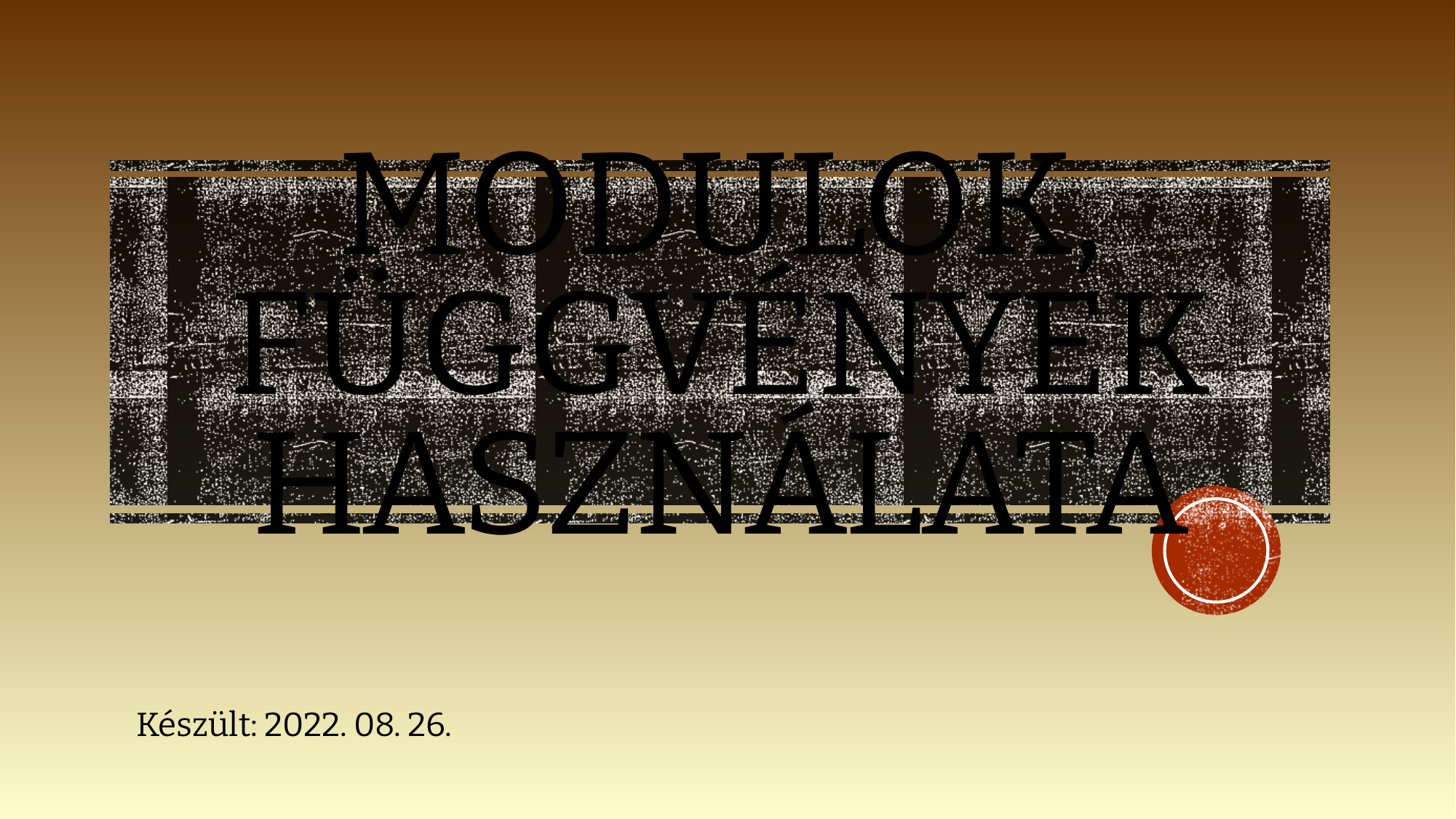

# Modulok, függvények használata
Készült: 2022. 08. 26.